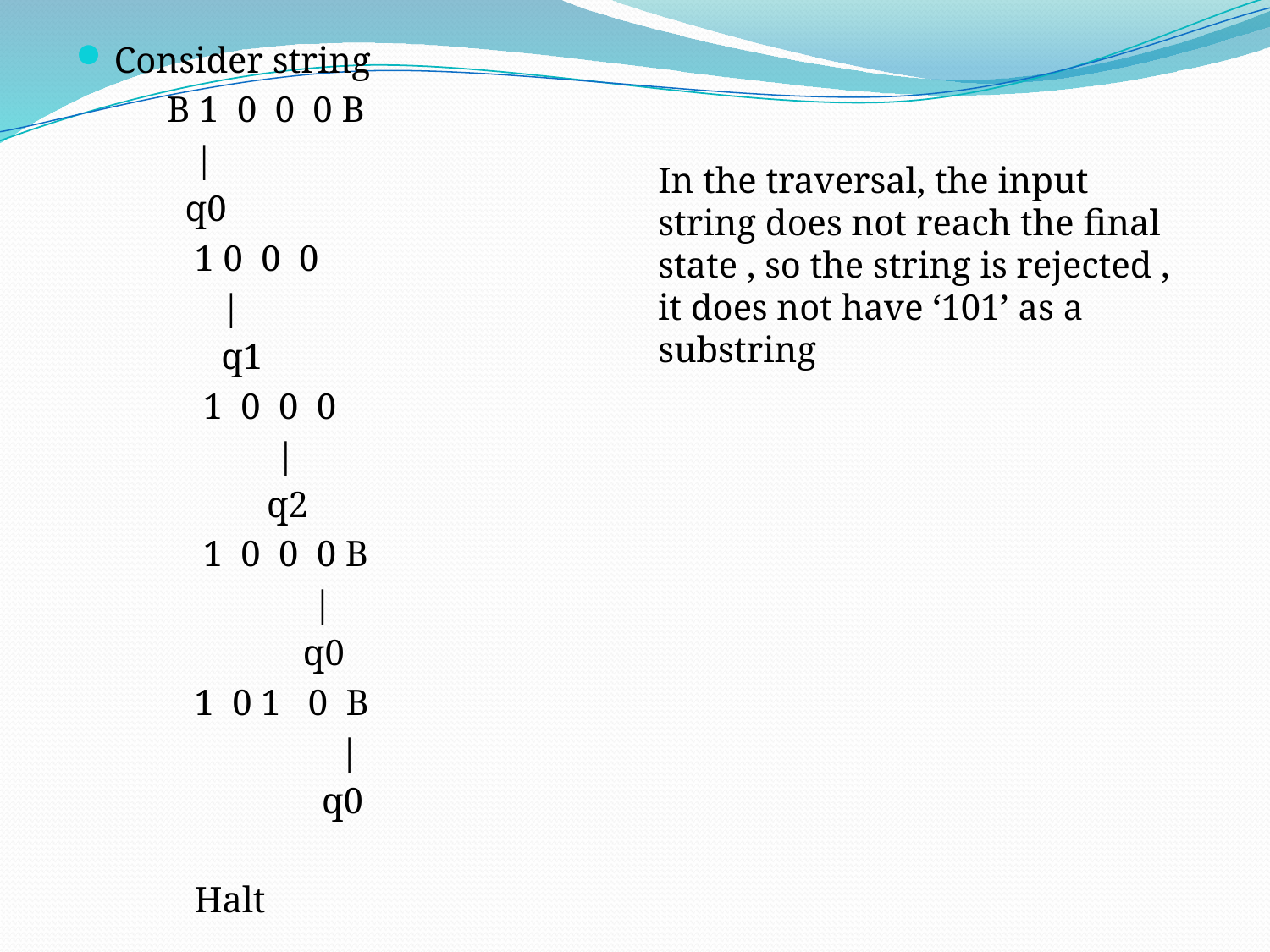

Consider string
          B 1  0  0  0 B
             |
            q0
             1 0  0  0
	  |
	  q1
	1  0  0  0
	        |
	       q2
	1  0  0  0 B
                          |
	           q0
             1  0 1   0  B
	               |
                           q0

             Halt

In the traversal, the input string does not reach the final state , so the string is rejected , it does not have ‘101’ as a substring